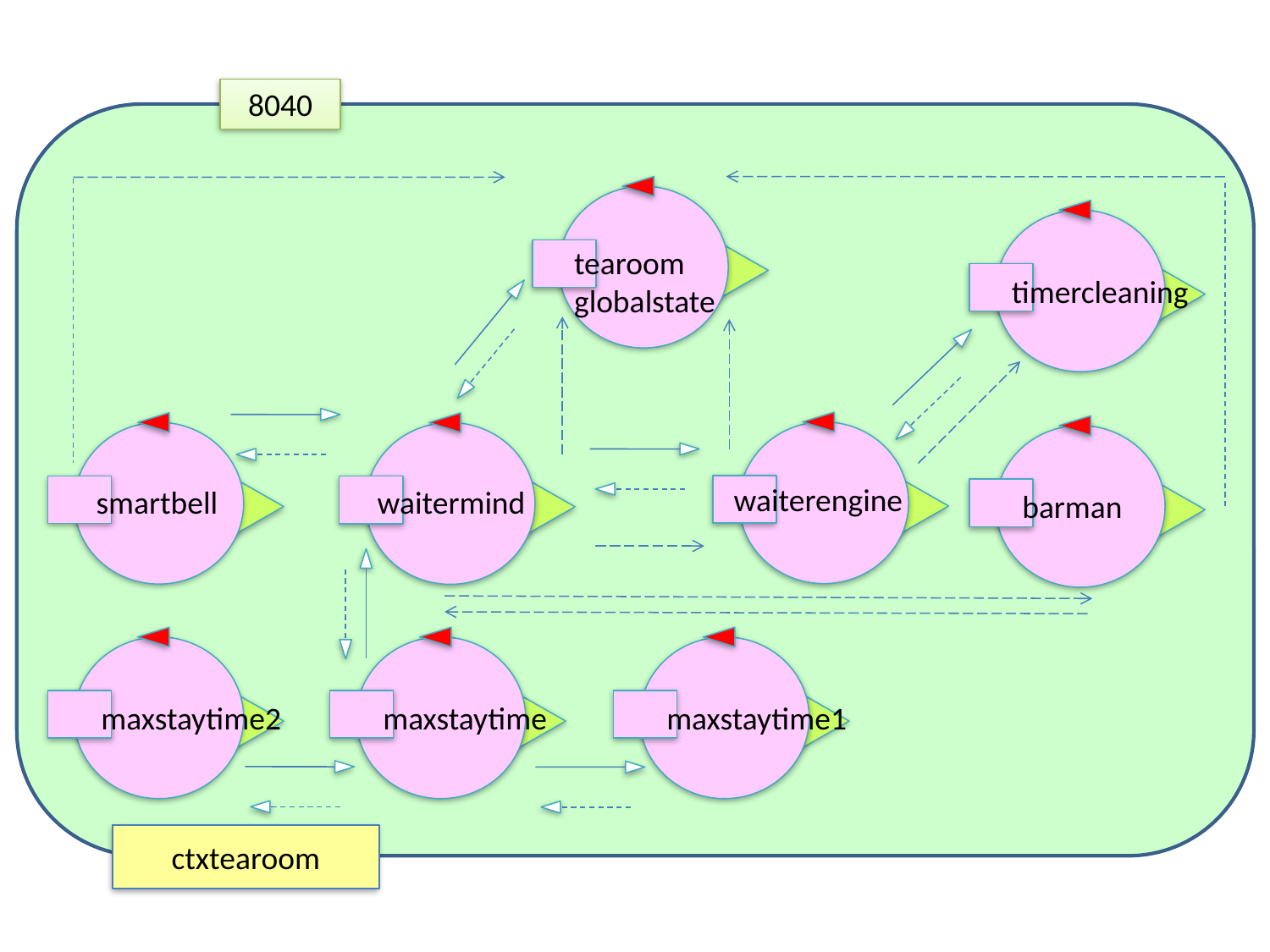

8040

smartbell

waitermind
ctxtearoom

tearoom
globalstate

timercleaning

waiterengine

barman

maxstaytime2
maxstaytime
maxstaytime1